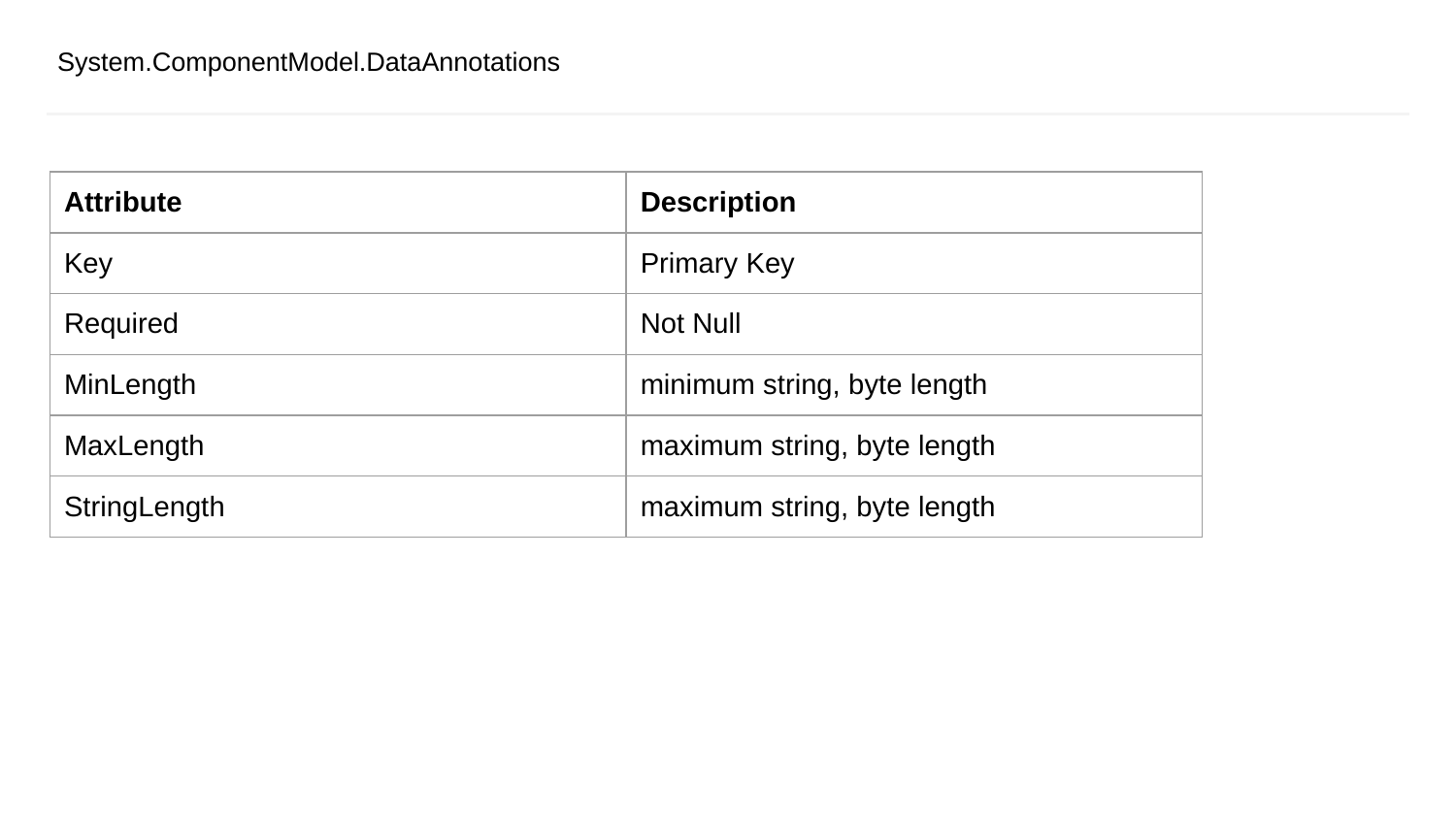

# System.ComponentModel.DataAnnotations
| Attribute | Description |
| --- | --- |
| Key | Primary Key |
| Required | Not Null |
| MinLength | minimum string, byte length |
| MaxLength | maximum string, byte length |
| StringLength | maximum string, byte length |
CONFIDENTIAL  |  © 2019 EPAM Systems, Inc.